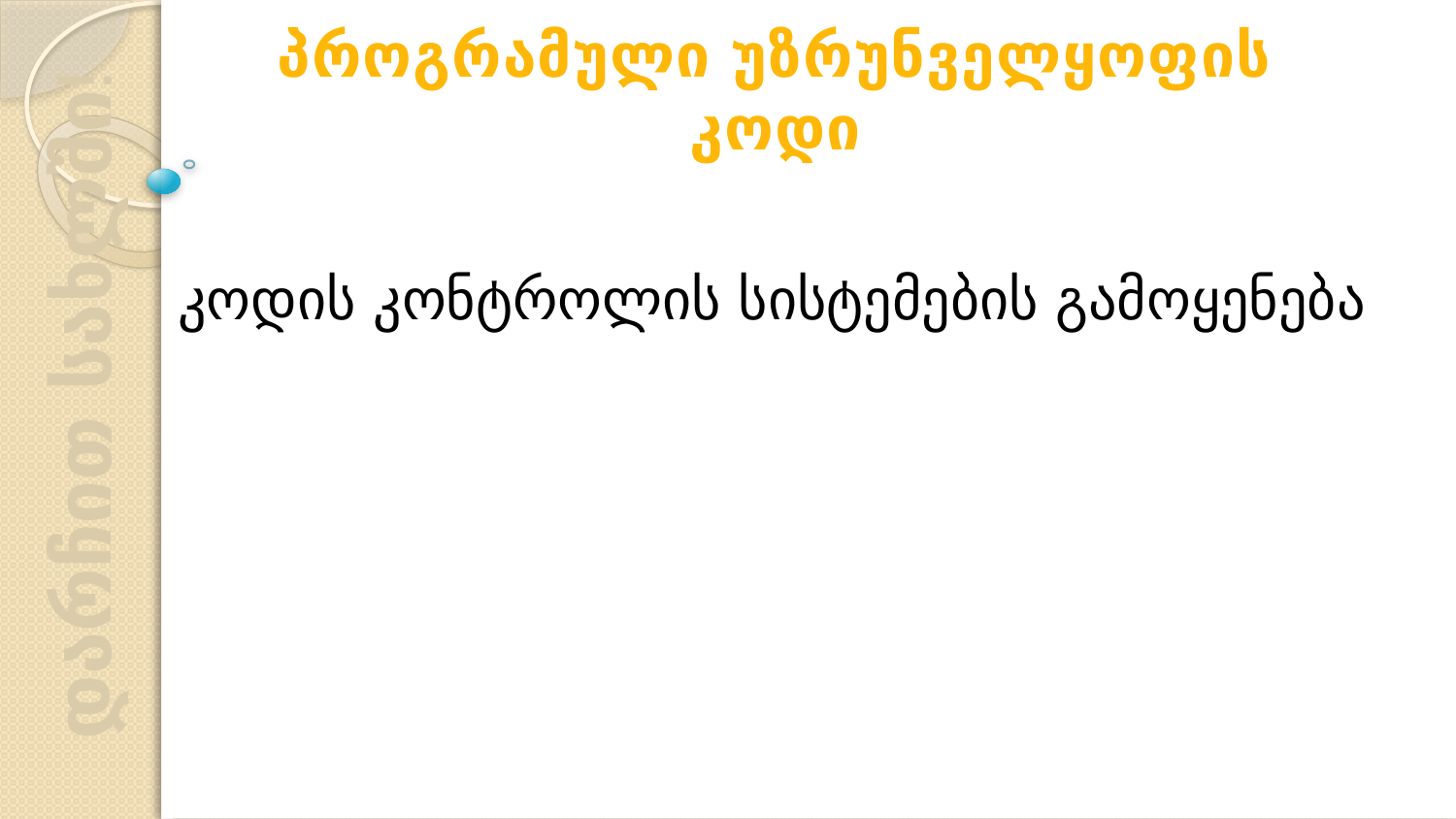

პროგრამული უზრუნველყოფის კოდი
კოდის კონტროლის სისტემების გამოყენება
დარჩით სახლში!